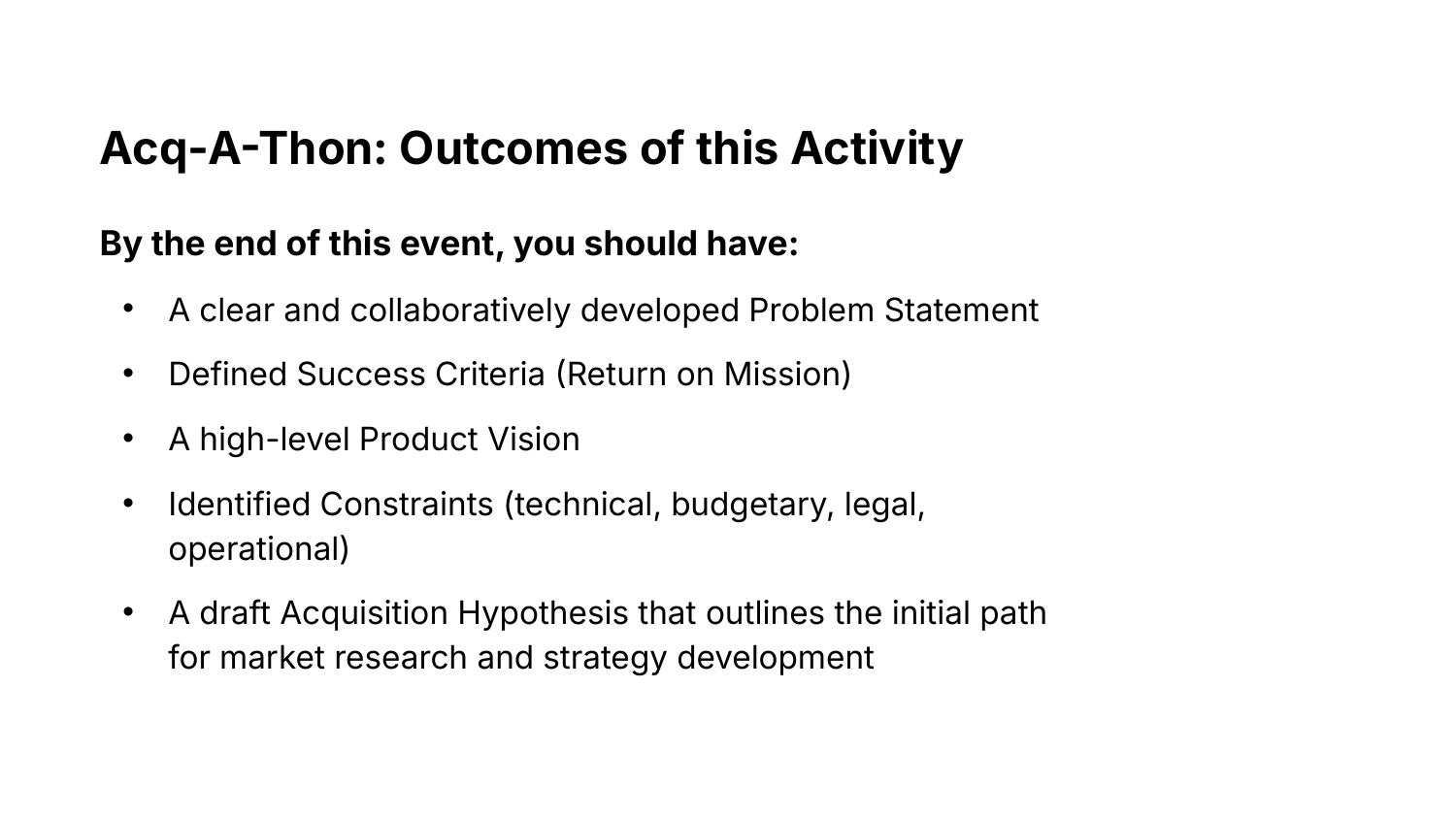

Acq-A-Thon: Outcomes of this Activity

By the end of this event, you should have:
A clear and collaboratively developed Problem Statement
Defined Success Criteria (Return on Mission)
A high-level Product Vision
Identified Constraints (technical, budgetary, legal, operational)
A draft Acquisition Hypothesis that outlines the initial path for market research and strategy development